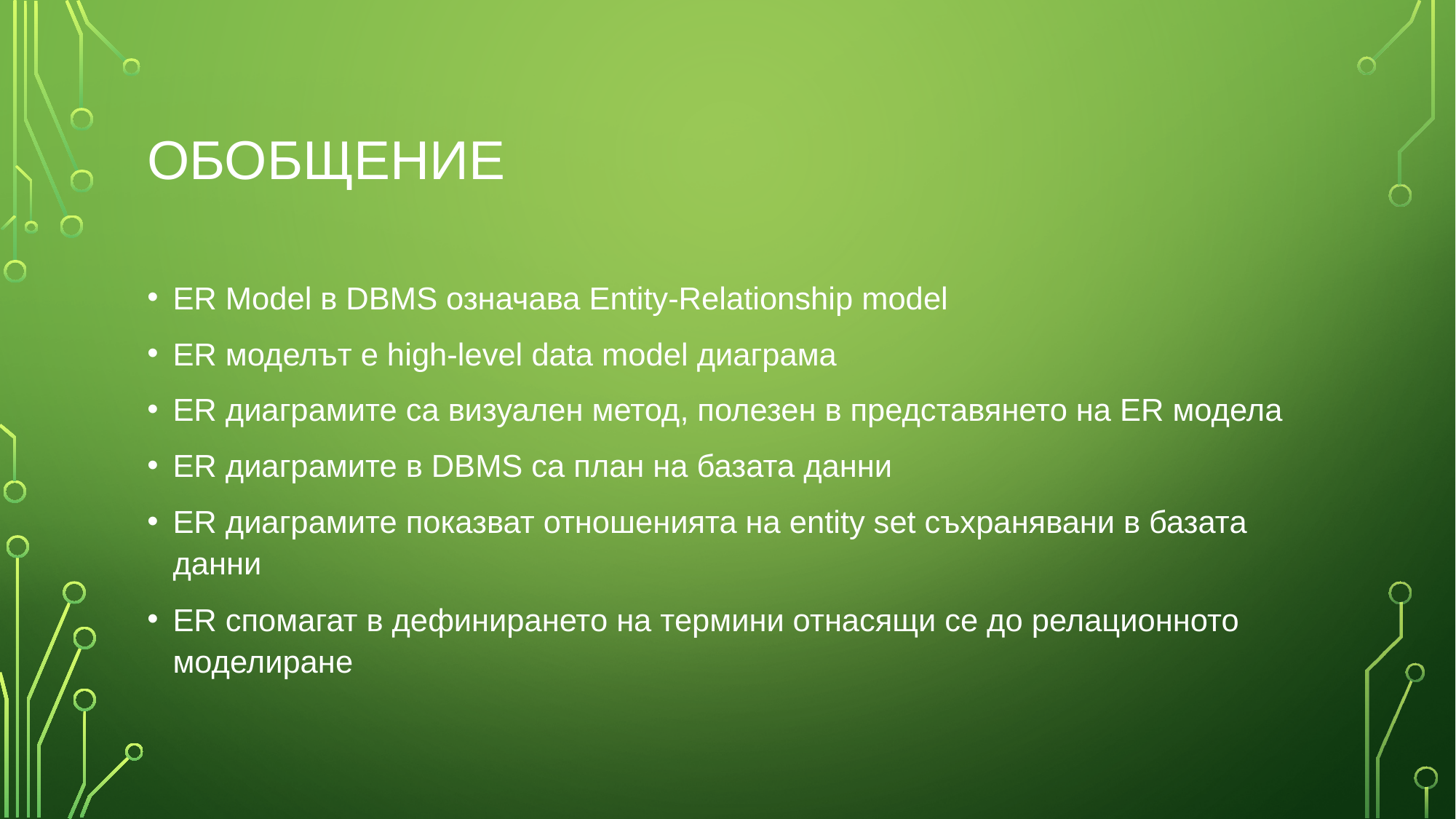

# ОБОБЩЕНИЕ
ER Model в DBMS означава Entity-Relationship model
ER моделът е high-level data model диаграма
ER диаграмите са визуален метод, полезен в представянето на ER модела
ER диаграмите в DBMS са план на базата данни
ER диаграмите показват отношенията на entity set съхранявани в базата данни
ER спомагат в дефинирането на термини отнасящи се до релационното моделиране